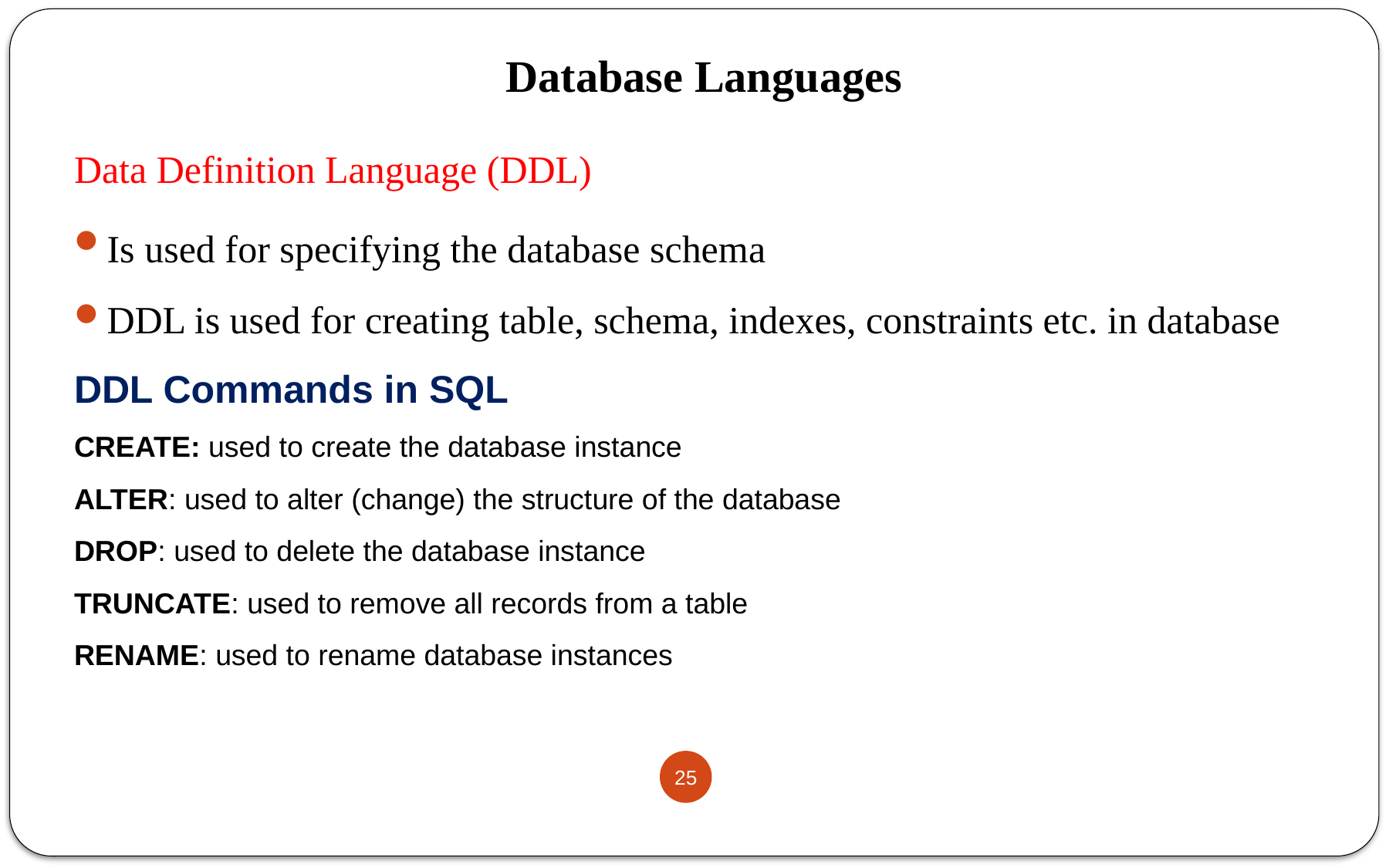

# Database Languages
Data Definition Language (DDL)
Is used for specifying the database schema
DDL is used for creating table, schema, indexes, constraints etc. in database
DDL Commands in SQL
CREATE: used to create the database instance
ALTER: used to alter (change) the structure of the database
DROP: used to delete the database instance
TRUNCATE: used to remove all records from a table
RENAME: used to rename database instances
25